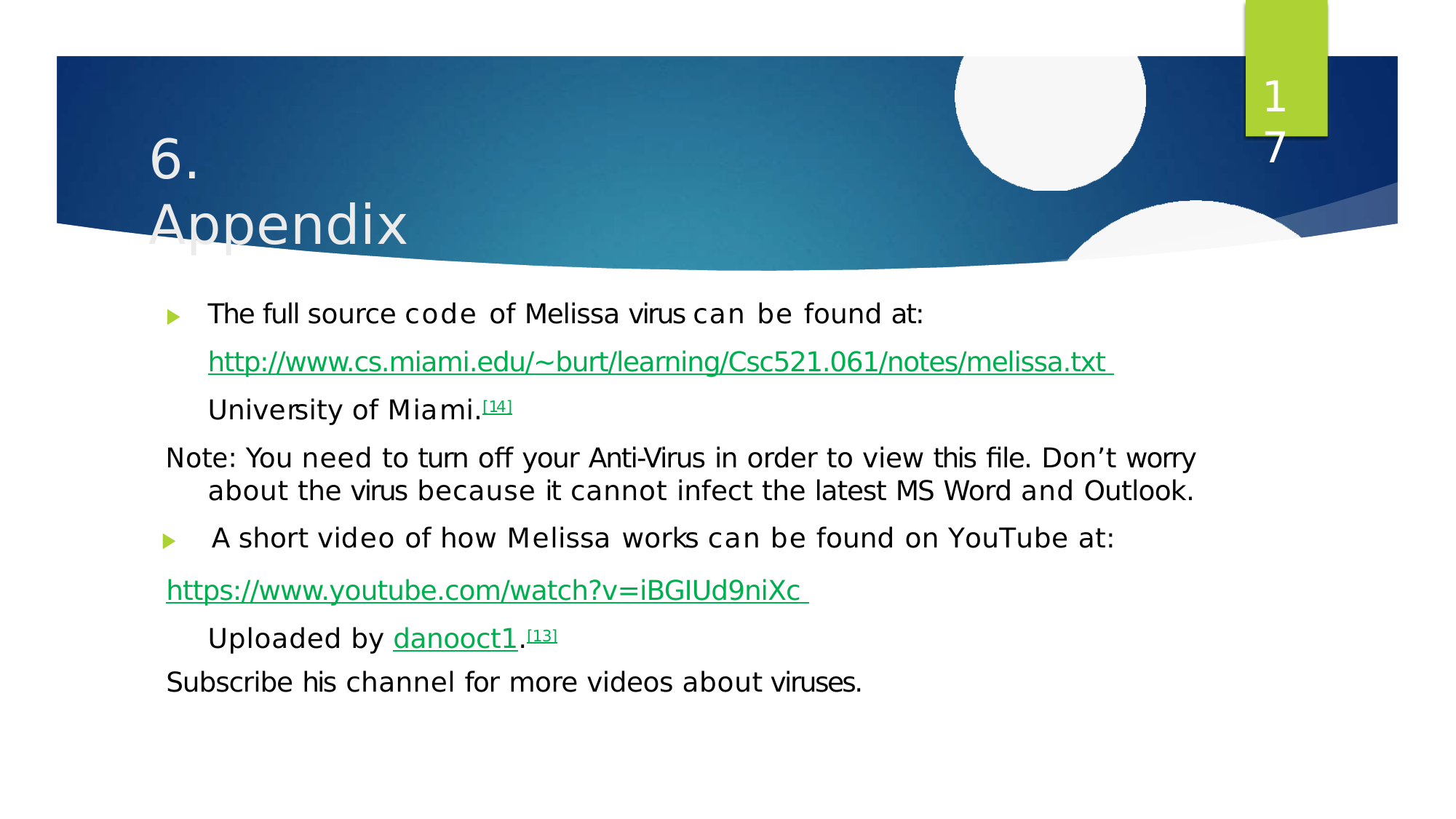

17
# 6. Appendix
▶	The full source code of Melissa virus can be found at:  http://www.cs.miami.edu/~burt/learning/Csc521.061/notes/melissa.txt  University of Miami.[14]
Note: You need to turn off your Anti-Virus in order to view this file. Don’t worry  about the virus because it cannot infect the latest MS Word and Outlook.
▶	A short video of how Melissa works can be found on YouTube at:
https://www.youtube.com/watch?v=iBGIUd9niXc  Uploaded by danooct1.[13]
Subscribe his channel for more videos about viruses.